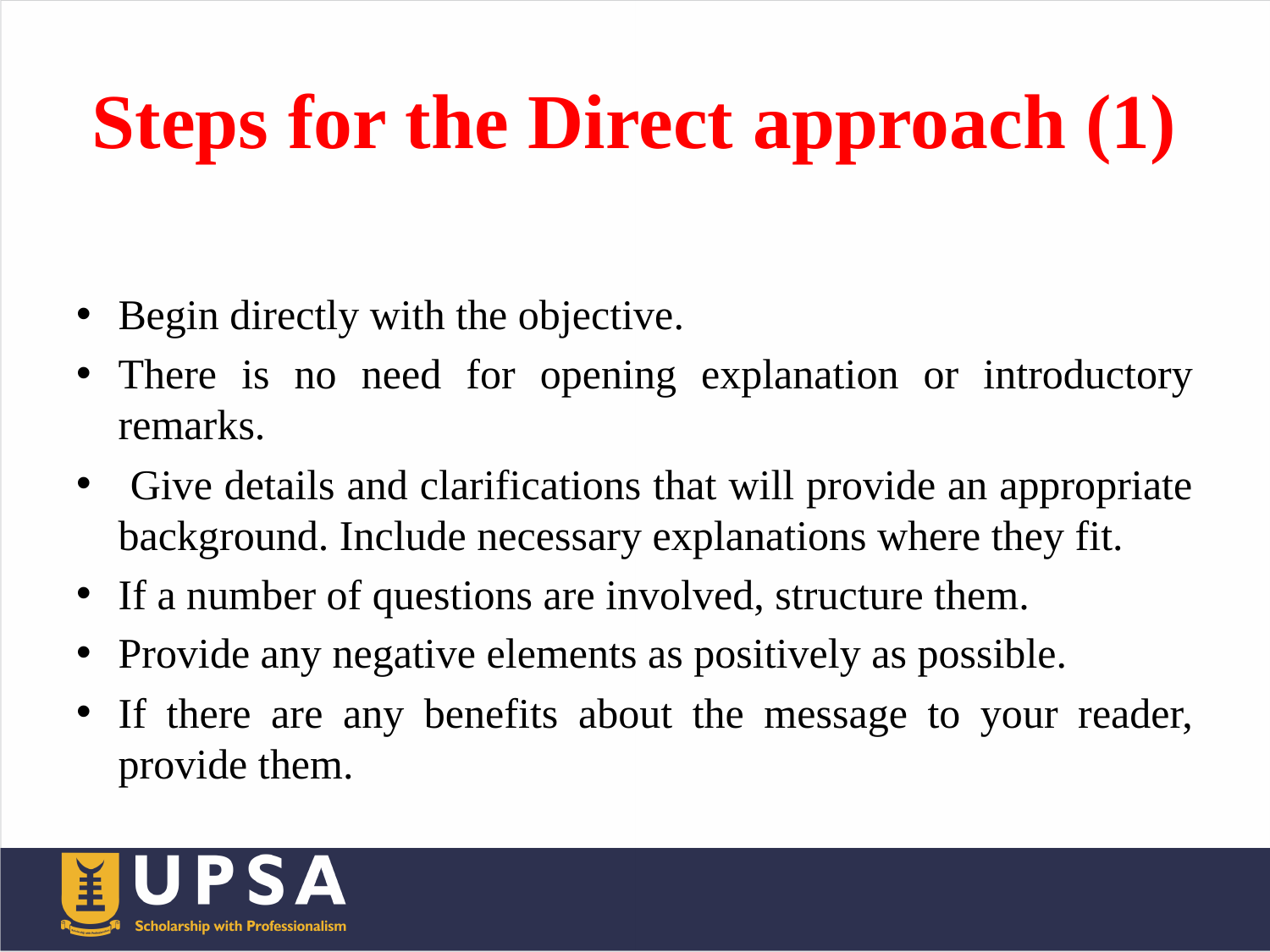

# Steps for the Direct approach (1)

Begin directly with the objective.
There is no need for opening explanation or introductory remarks.
 Give details and clarifications that will provide an appropriate background. Include necessary explanations where they fit.
If a number of questions are involved, structure them.
Provide any negative elements as positively as possible.
If there are any benefits about the message to your reader, provide them.